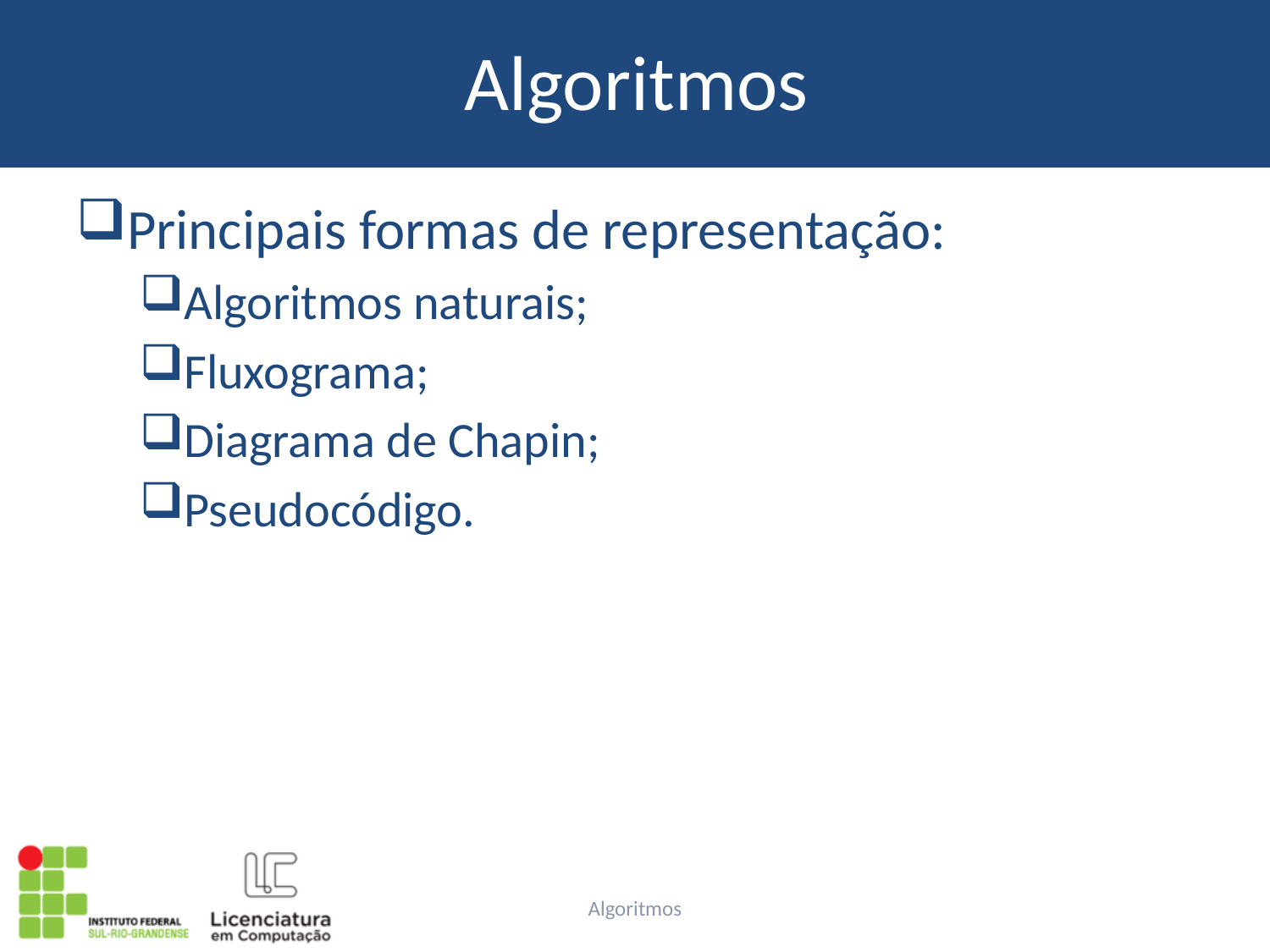

# Algoritmos
Principais formas de representação:
Algoritmos naturais;
Fluxograma;
Diagrama de Chapin;
Pseudocódigo.
Algoritmos